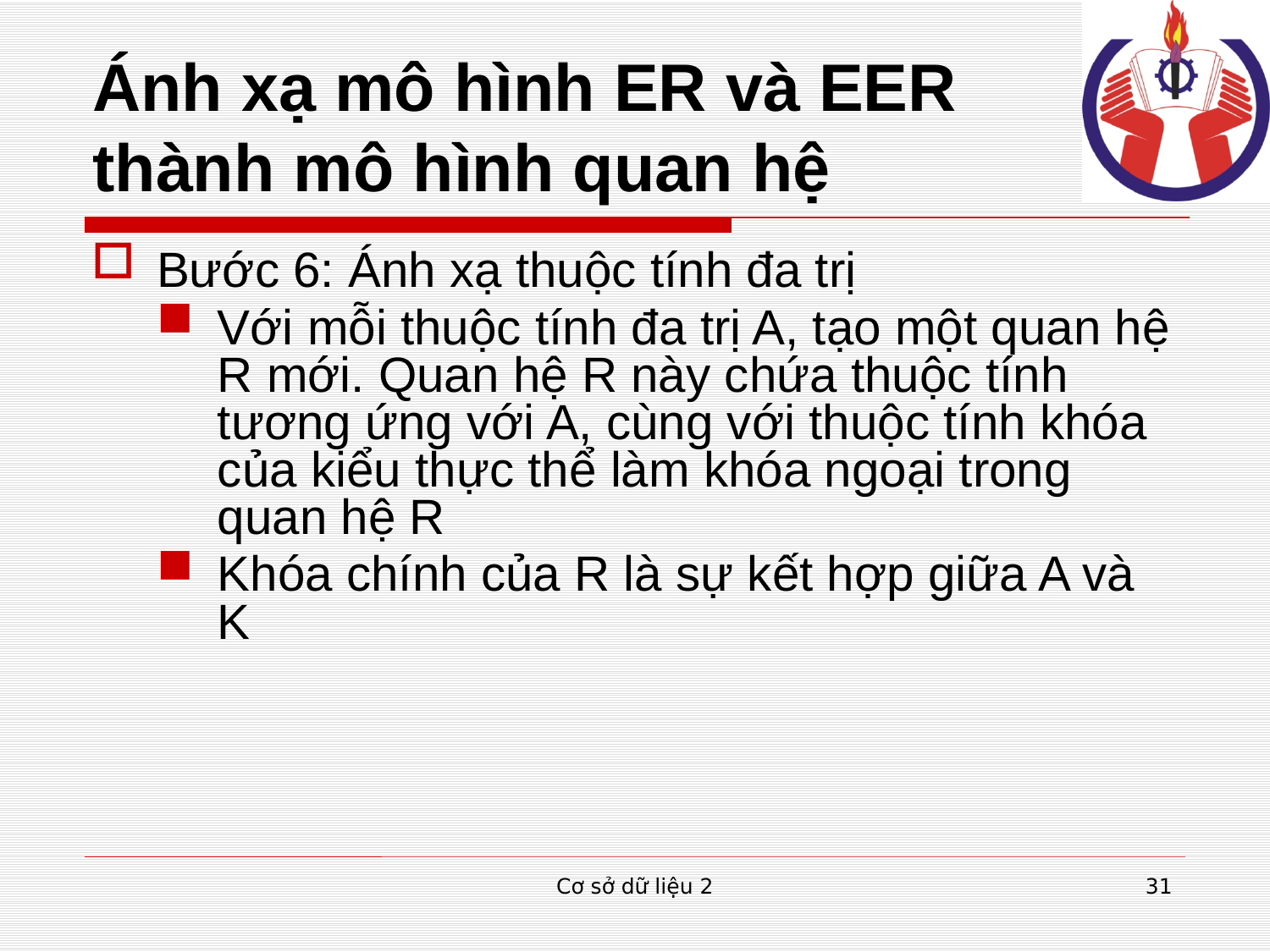

# Ánh xạ mô hình ER và EER thành mô hình quan hệ
Bước 6: Ánh xạ thuộc tính đa trị
Với mỗi thuộc tính đa trị A, tạo một quan hệ R mới. Quan hệ R này chứa thuộc tính tương ứng với A, cùng với thuộc tính khóa của kiểu thực thể làm khóa ngoại trong quan hệ R
Khóa chính của R là sự kết hợp giữa A và K
Cơ sở dữ liệu 2
31